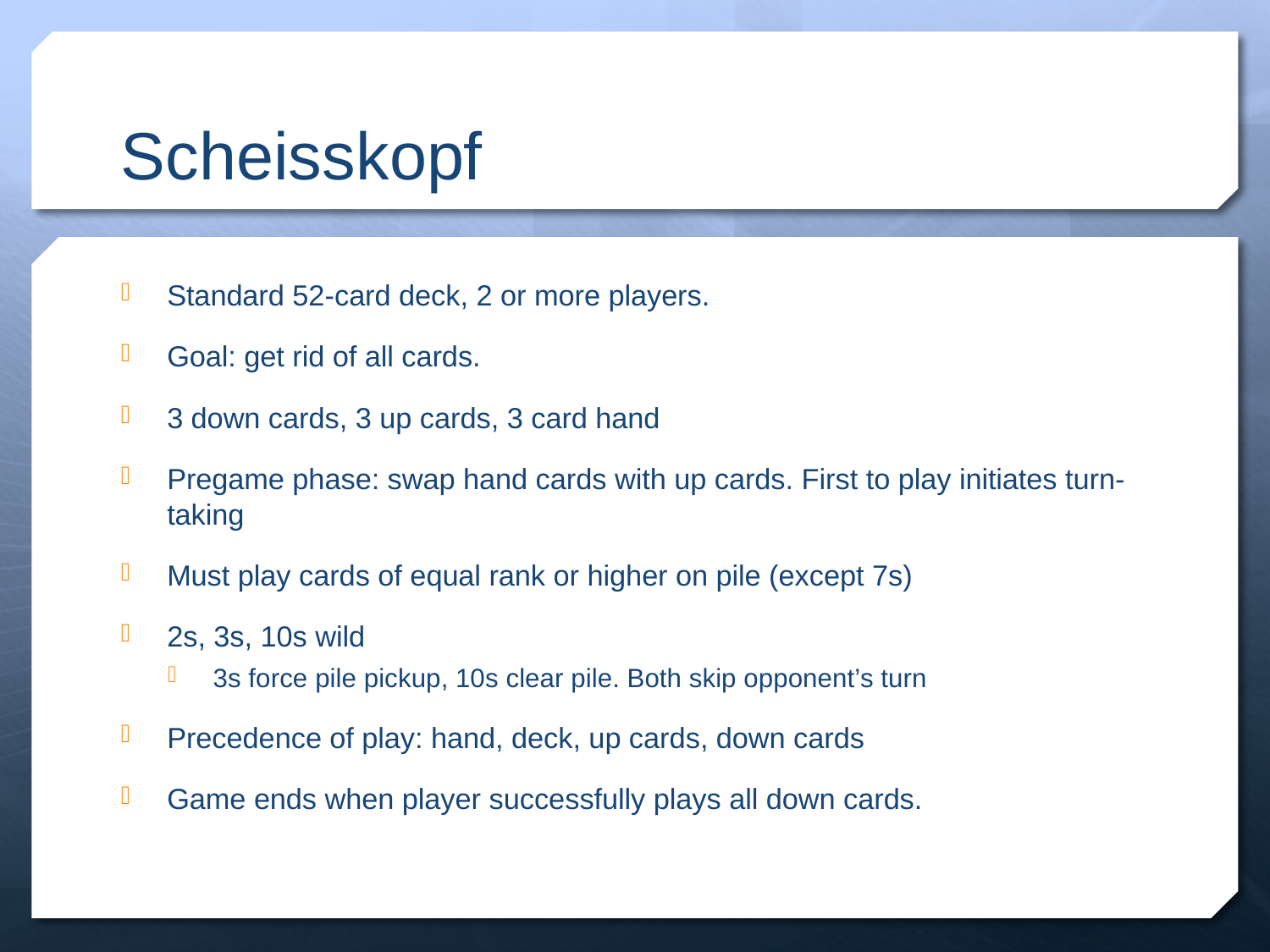

# Scheisskopf
Standard 52-card deck, 2 or more players.
Goal: get rid of all cards.
3 down cards, 3 up cards, 3 card hand
Pregame phase: swap hand cards with up cards. First to play initiates turn-taking
Must play cards of equal rank or higher on pile (except 7s)
2s, 3s, 10s wild
3s force pile pickup, 10s clear pile. Both skip opponent’s turn
Precedence of play: hand, deck, up cards, down cards
Game ends when player successfully plays all down cards.